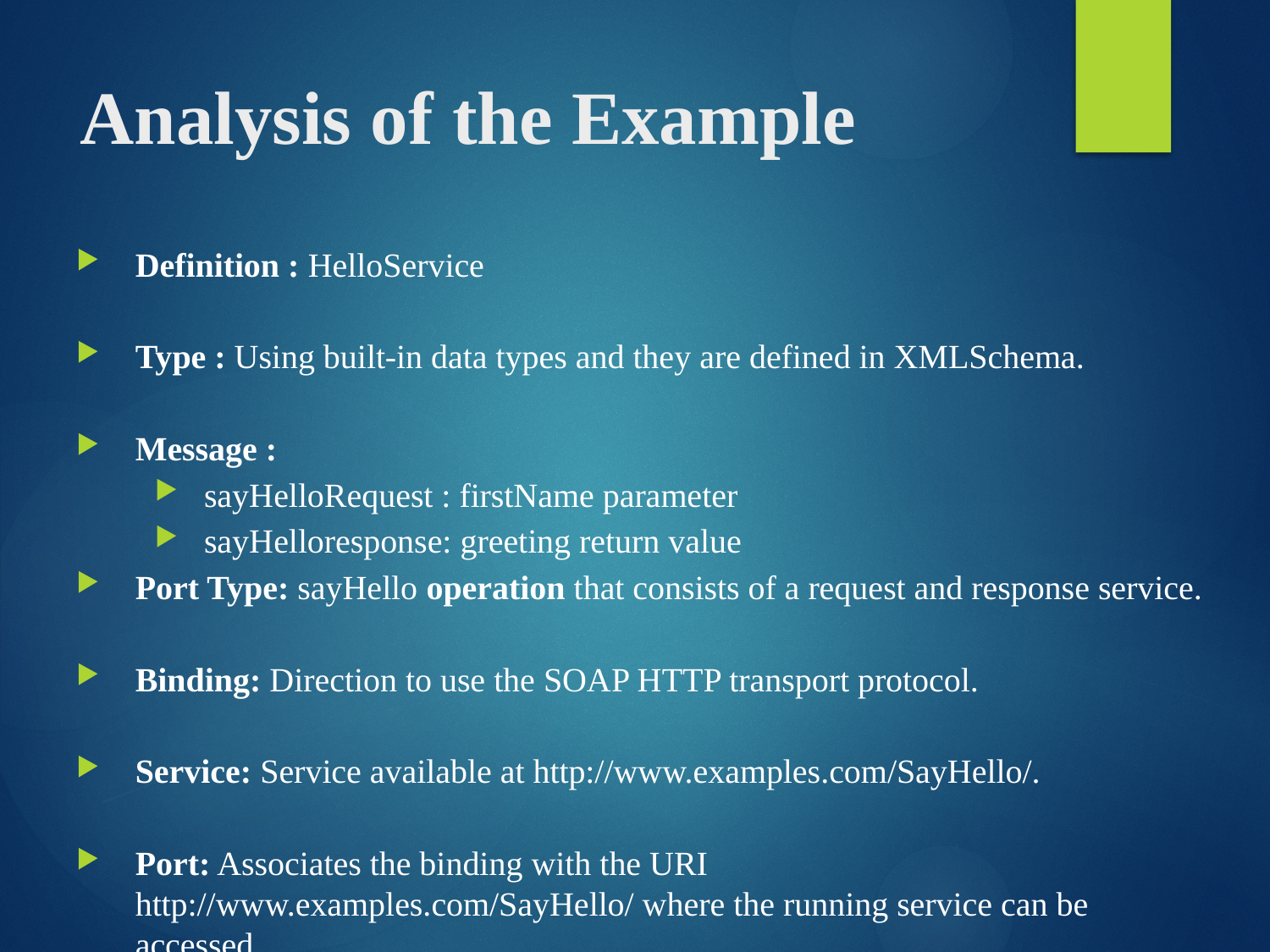

# Analysis of the Example

Definition : HelloService

Type : Using built-in data types and they are defined in XMLSchema.

Message :
sayHelloRequest : firstName parameter
sayHelloresponse: greeting return value
Port Type: sayHello operation that consists of a request and response service.

Binding: Direction to use the SOAP HTTP transport protocol.

Service: Service available at http://www.examples.com/SayHello/.

Port: Associates the binding with the URI http://www.examples.com/SayHello/ where the running service can be accessed.